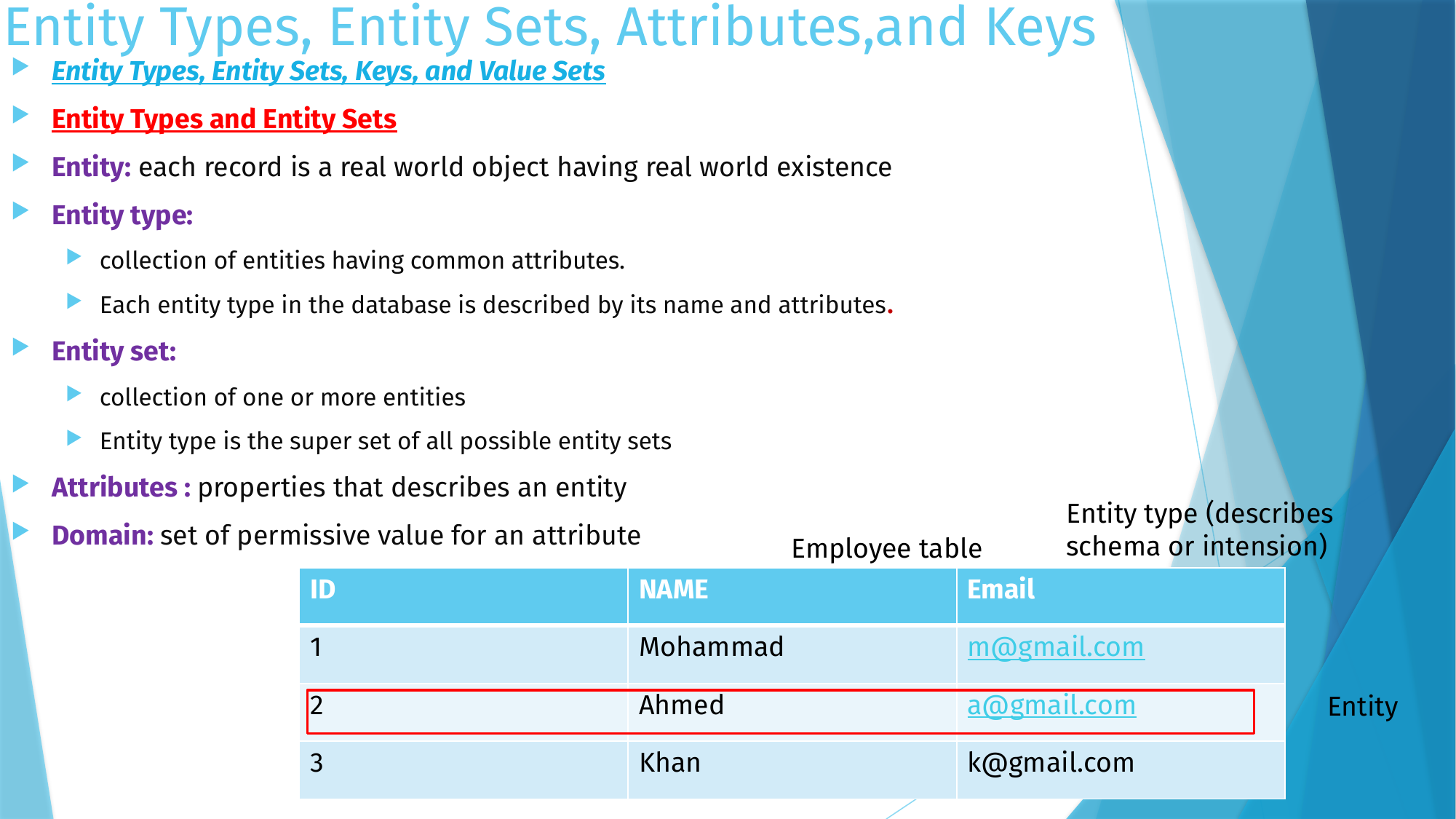

Entity Types, Entity Sets, Keys, and Value Sets
Entity Types and Entity Sets
Entity: each record is a real world object having real world existence
Entity type:
collection of entities having common attributes.
Each entity type in the database is described by its name and attributes.
Entity set:
collection of one or more entities
Entity type is the super set of all possible entity sets
Attributes : properties that describes an entity
Domain: set of permissive value for an attribute
# Entity Types, Entity Sets, Attributes,and Keys
Entity type (describes schema or intension)
Employee table
| ID | NAME | Email |
| --- | --- | --- |
| 1 | Mohammad | m@gmail.com |
| 2 | Ahmed | a@gmail.com |
| 3 | Khan | k@gmail.com |
Entity